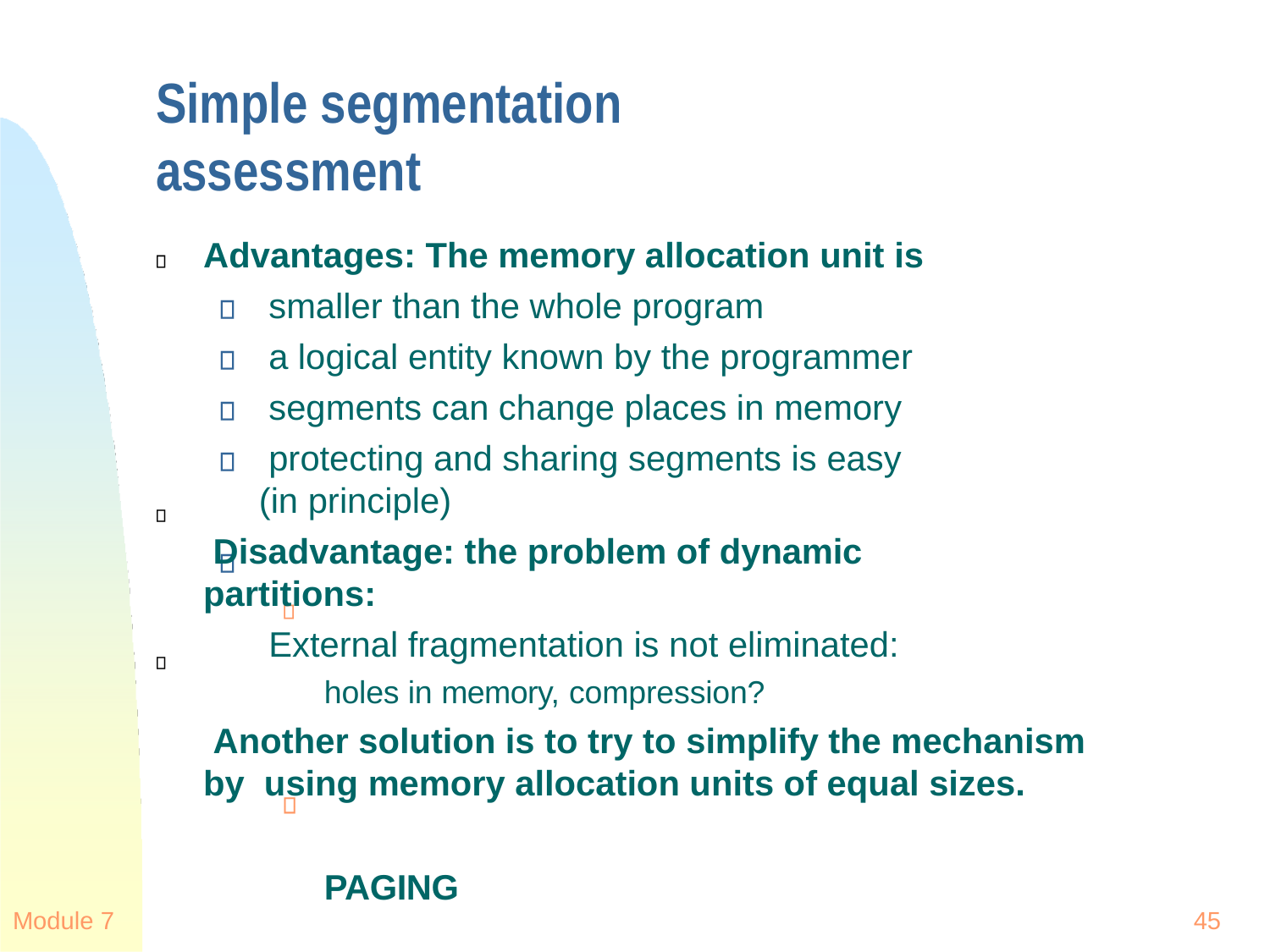

# Simple segmentation assessment
Advantages: The memory allocation unit is
smaller than the whole program
a logical entity known by the programmer  segments can change places in memory
protecting and sharing segments is easy (in principle)
Disadvantage: the problem of dynamic partitions:
External fragmentation is not eliminated:
holes in memory, compression?
Another solution is to try to simplify the mechanism by  using memory allocation units of equal sizes.

PAGING

Module 7
45